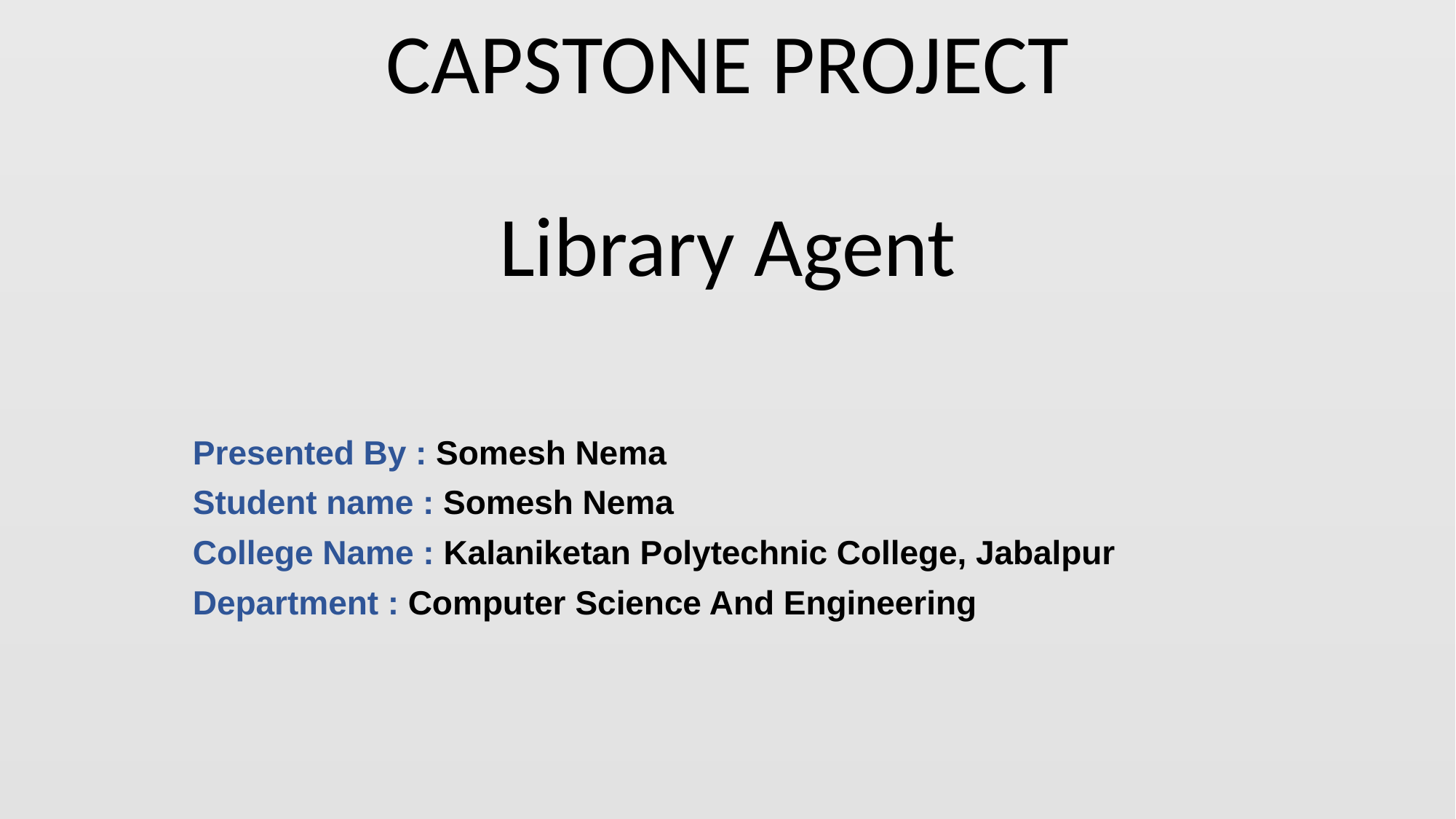

# CAPSTONE PROJECT Library Agent
Presented By : Somesh Nema
Student name : Somesh Nema
College Name : Kalaniketan Polytechnic College, Jabalpur
Department : Computer Science And Engineering